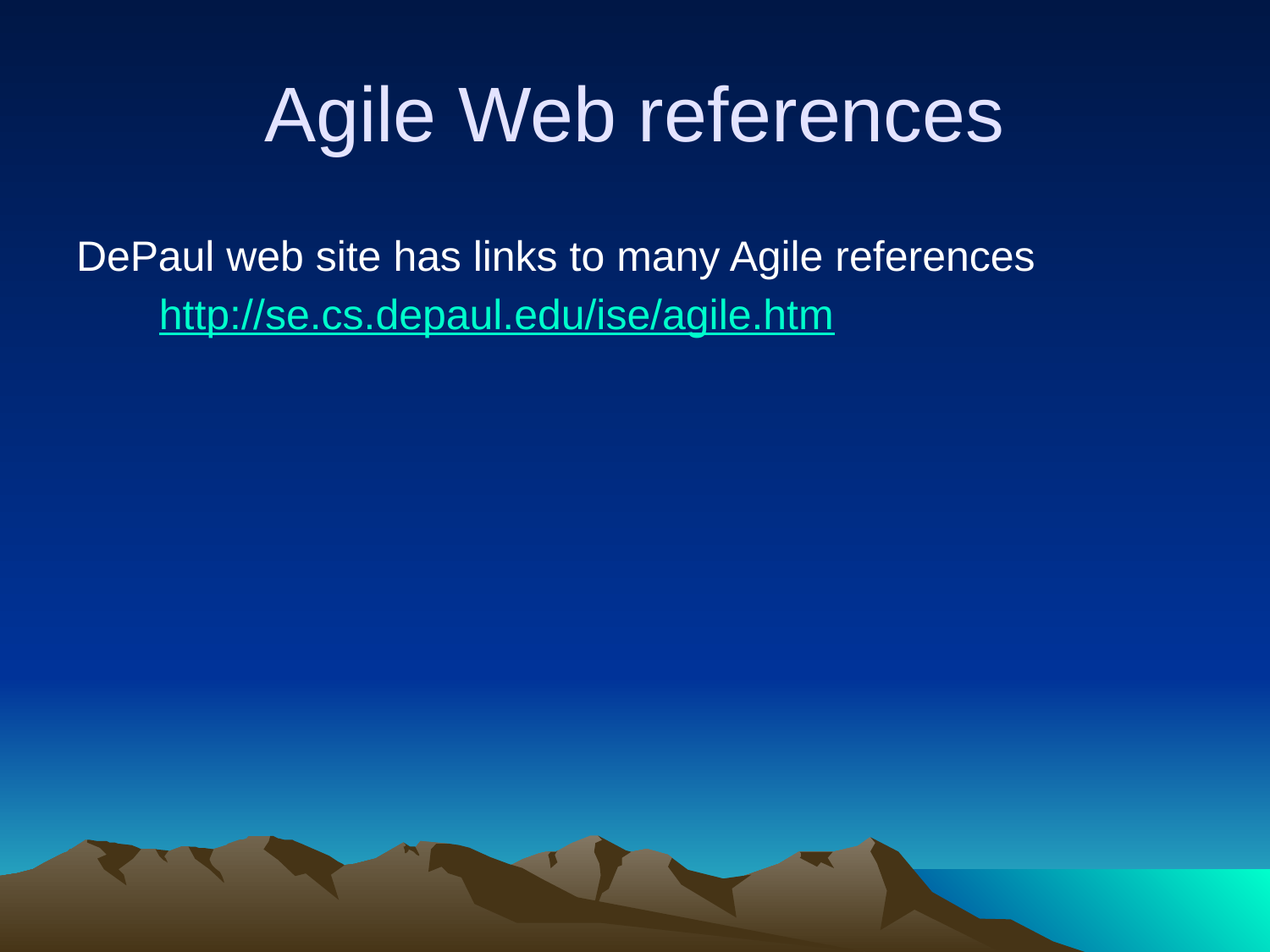

# Agile Web references
DePaul web site has links to many Agile references
       http://se.cs.depaul.edu/ise/agile.htm